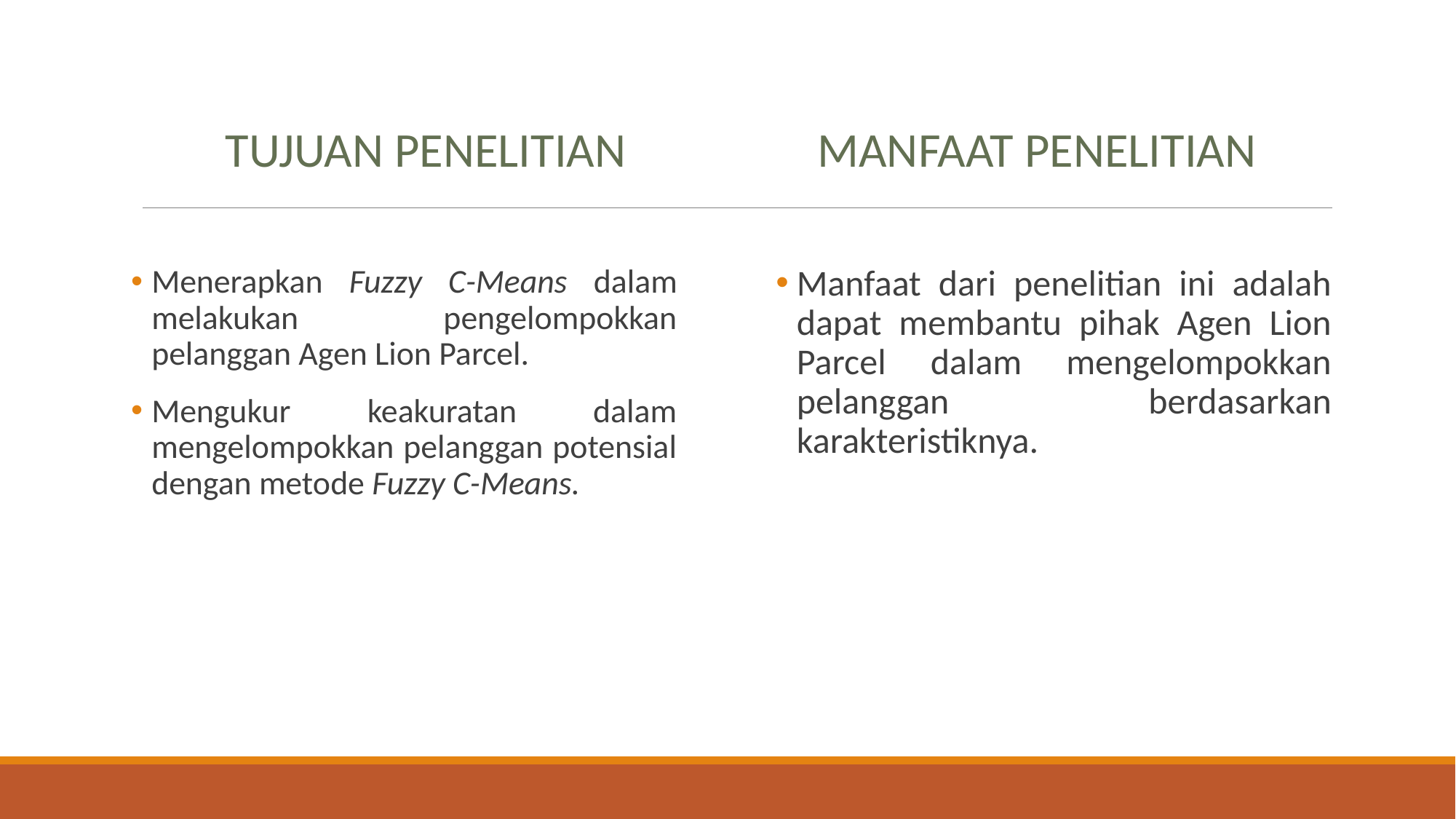

#
Manfaat Penelitian
Tujuan Penelitian
Menerapkan Fuzzy C-Means dalam melakukan pengelompokkan pelanggan Agen Lion Parcel.
Mengukur keakuratan dalam mengelompokkan pelanggan potensial dengan metode Fuzzy C-Means.
Manfaat dari penelitian ini adalah dapat membantu pihak Agen Lion Parcel dalam mengelompokkan pelanggan berdasarkan karakteristiknya.